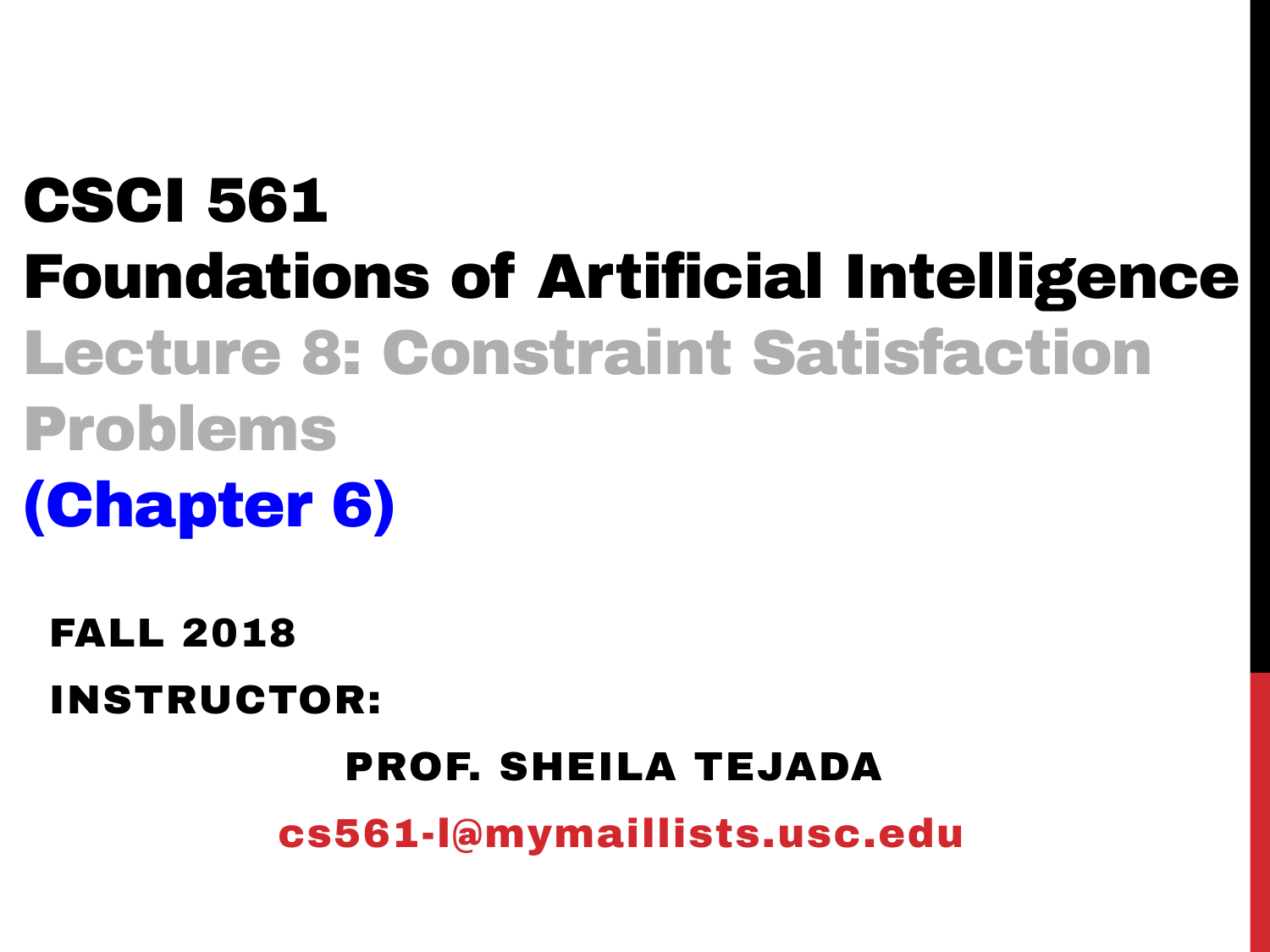

# CSCI 561 Foundations of Artificial Intelligence Lecture 8: Constraint Satisfaction Problems (Chapter 6)
FALL 2018
Instructor:
Prof. Sheila Tejada
cs561-l@mymaillists.usc.edu